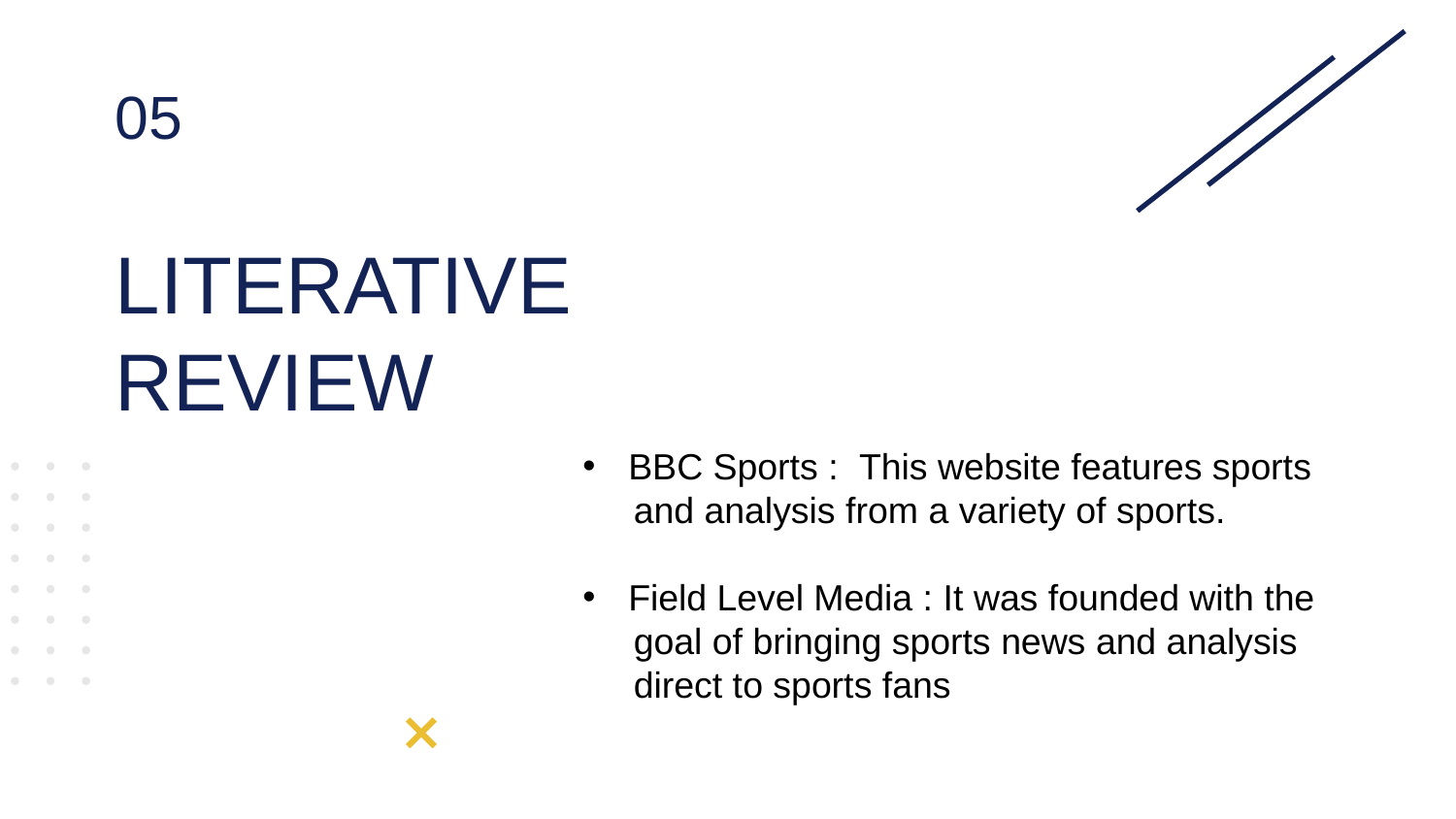

# 05
LITERATIVE
REVIEW
BBC Sports :  This website features sports
     and analysis from a variety of sports.

Field Level Media : It was founded with the
     goal of bringing sports news and analysis
     direct to sports fans